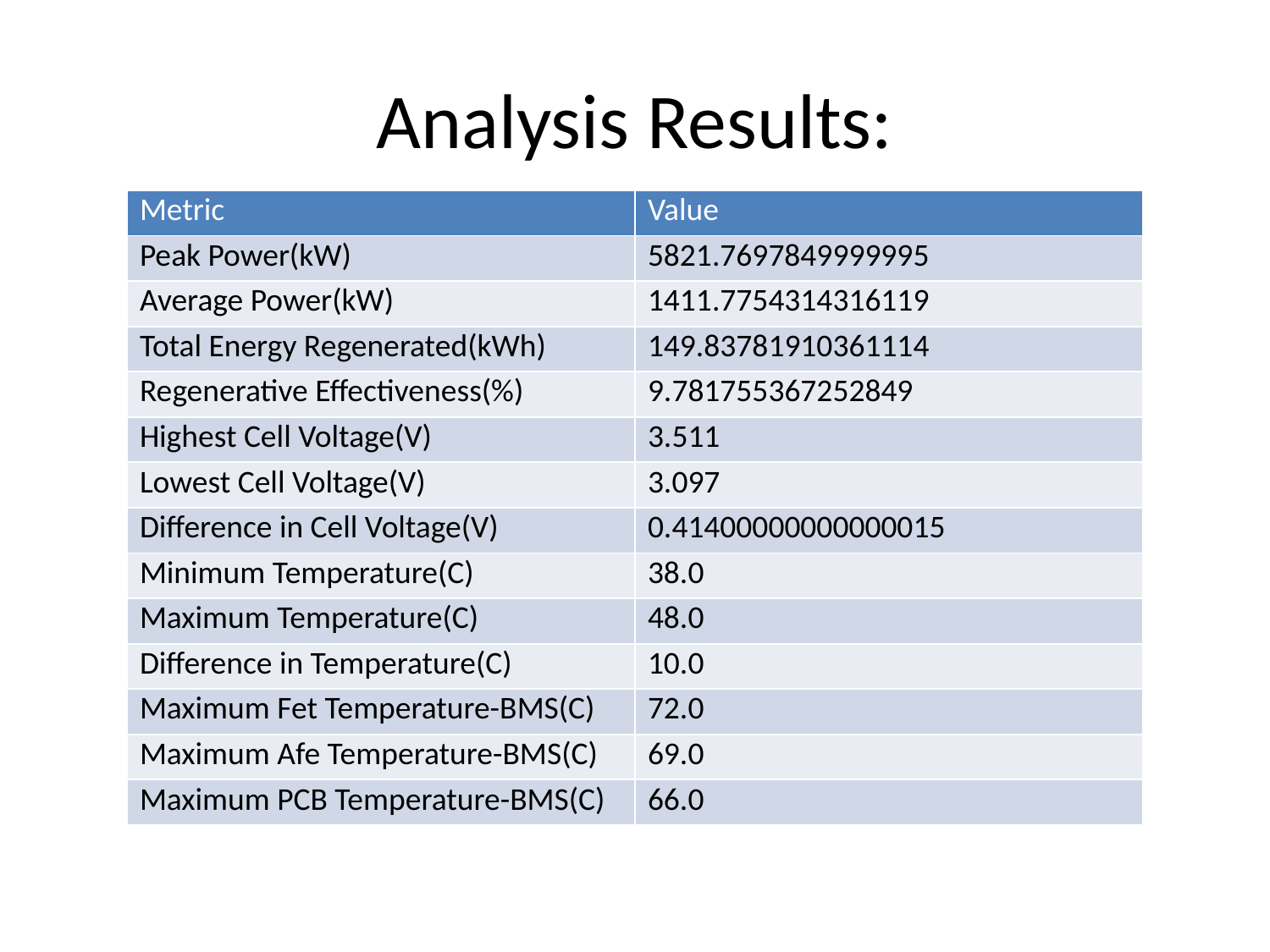

# Analysis Results:
| Metric | Value |
| --- | --- |
| Peak Power(kW) | 5821.7697849999995 |
| Average Power(kW) | 1411.7754314316119 |
| Total Energy Regenerated(kWh) | 149.83781910361114 |
| Regenerative Effectiveness(%) | 9.781755367252849 |
| Highest Cell Voltage(V) | 3.511 |
| Lowest Cell Voltage(V) | 3.097 |
| Difference in Cell Voltage(V) | 0.41400000000000015 |
| Minimum Temperature(C) | 38.0 |
| Maximum Temperature(C) | 48.0 |
| Difference in Temperature(C) | 10.0 |
| Maximum Fet Temperature-BMS(C) | 72.0 |
| Maximum Afe Temperature-BMS(C) | 69.0 |
| Maximum PCB Temperature-BMS(C) | 66.0 |